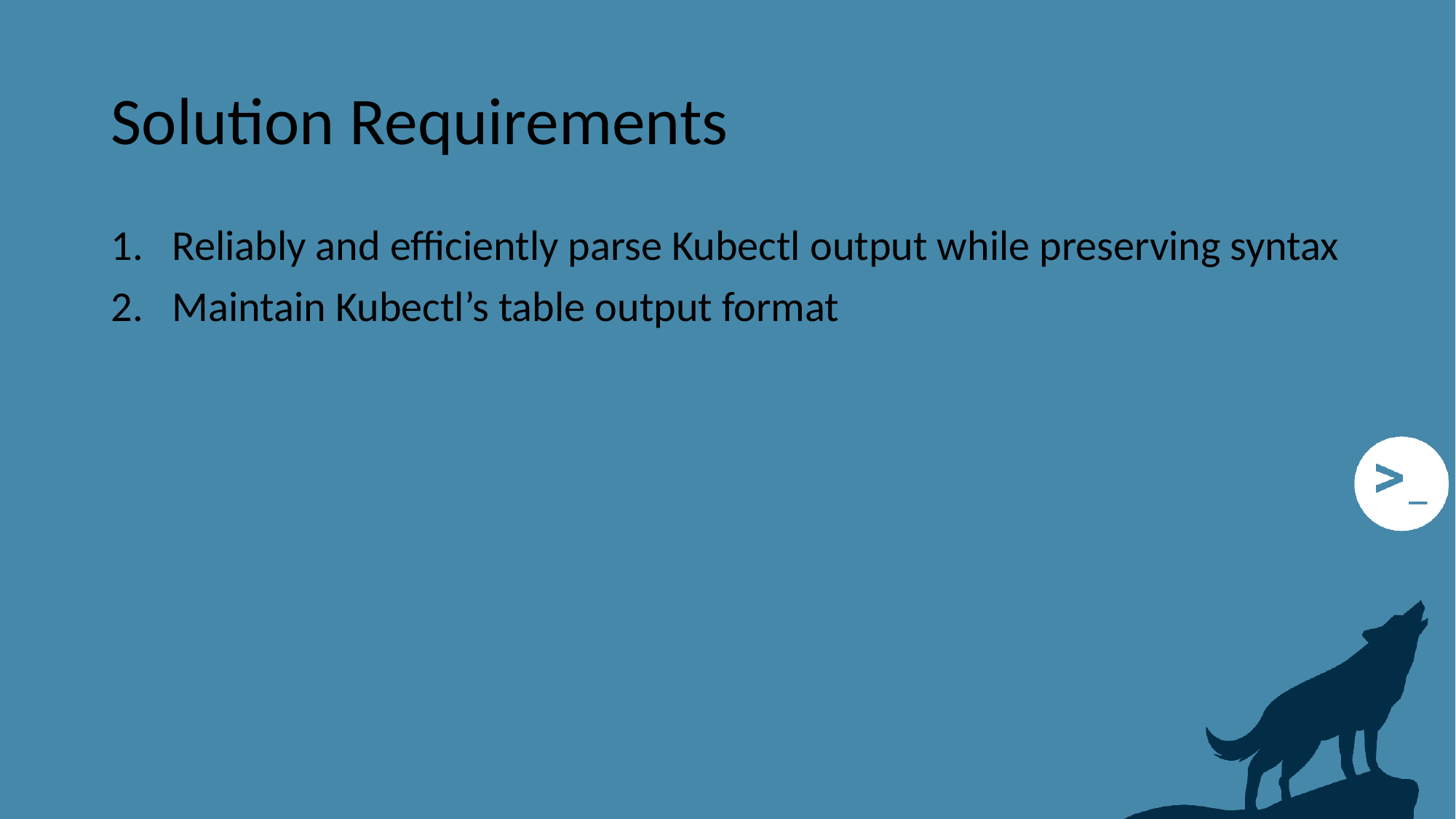

# Solution Requirements
Reliably and efficiently parse Kubectl output while preserving syntax
Maintain Kubectl’s table output format